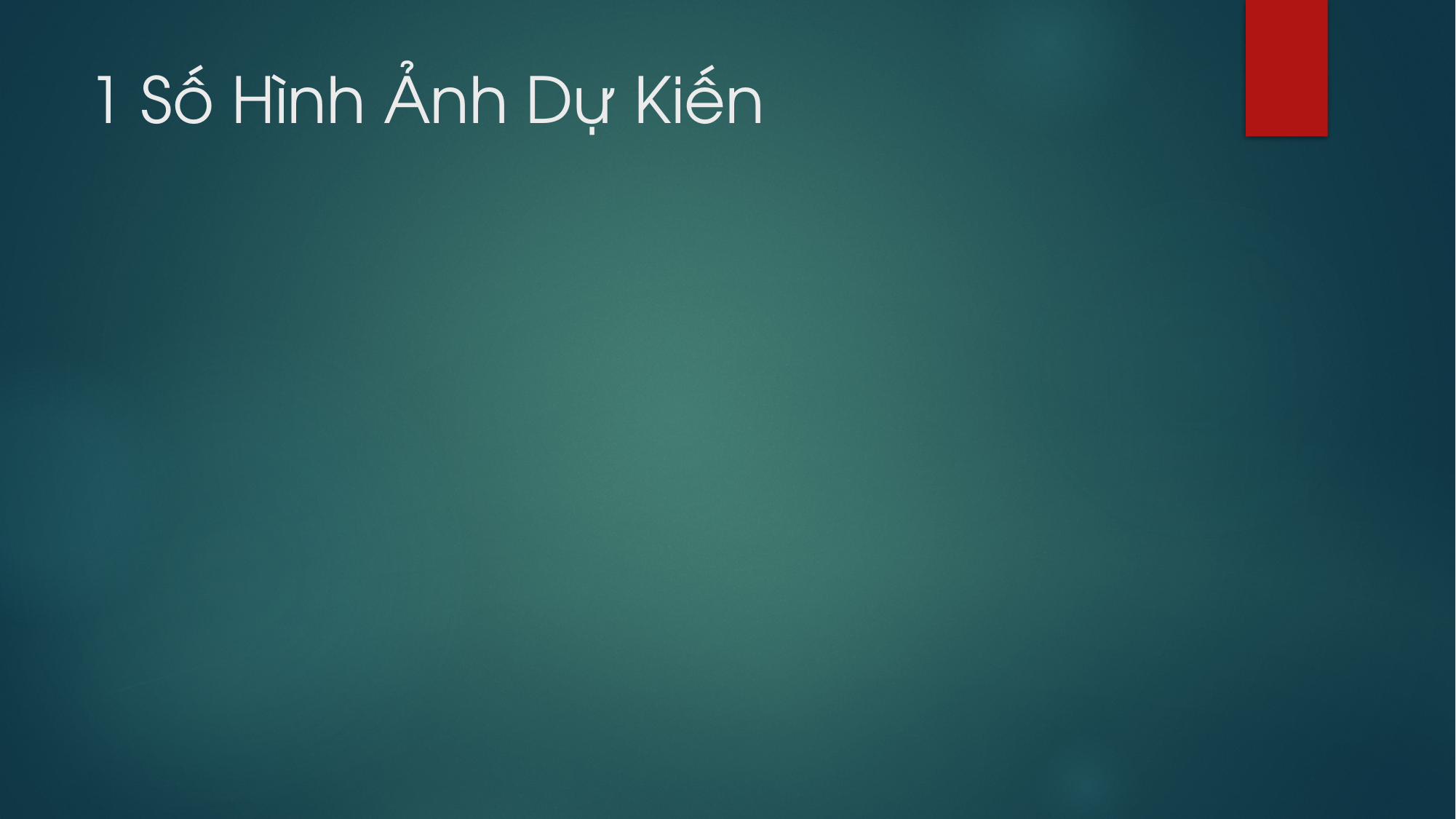

# 1 Số Hình Ảnh Dự Kiến